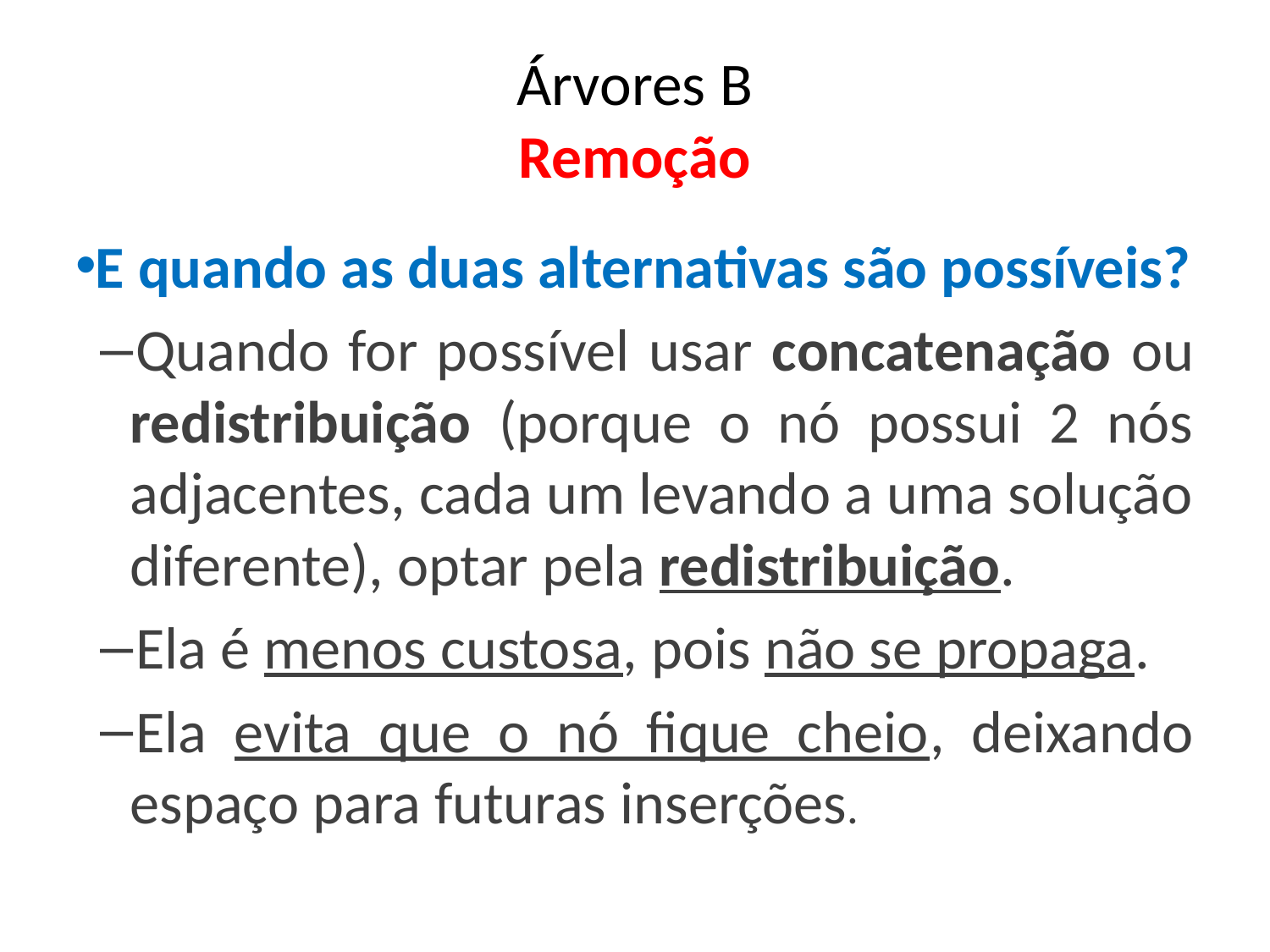

Árvores B
Remoção
E quando as duas alternativas são possíveis?
Quando for possível usar concatenação ou redistribuição (porque o nó possui 2 nós adjacentes, cada um levando a uma solução diferente), optar pela redistribuição.
Ela é menos custosa, pois não se propaga.
Ela evita que o nó fique cheio, deixando espaço para futuras inserções.